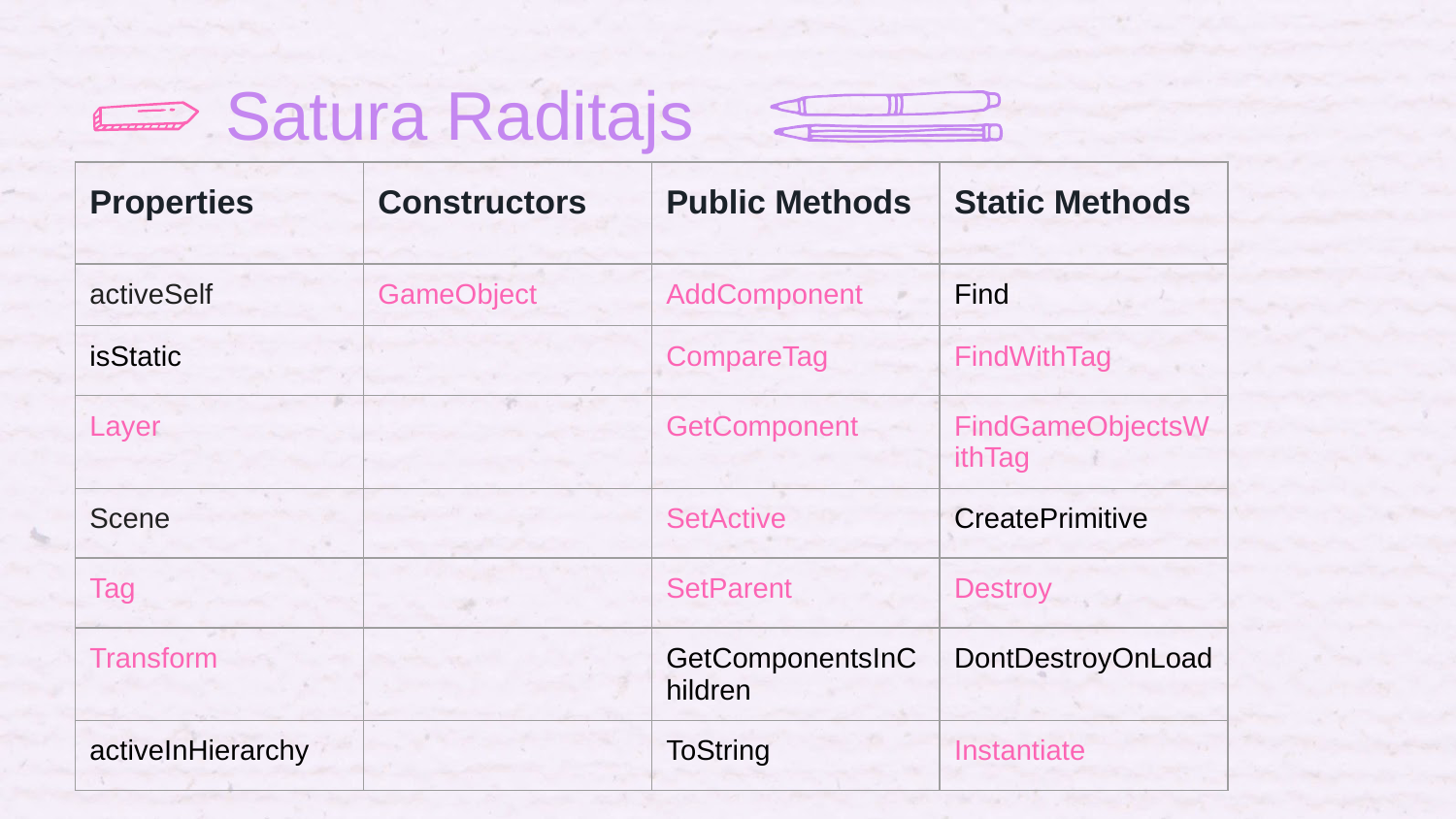

# Satura Raditajs

| Properties | Constructors | Public Methods | Static Methods |
| --- | --- | --- | --- |
| activeSelf | GameObject | AddComponent | Find |
| isStatic |  | CompareTag | FindWithTag |
| Layer |  | GetComponent | FindGameObjectsWithTag |
| Scene |  | SetActive | CreatePrimitive |
| Tag |  | SetParent | Destroy |
| Transform |  | GetComponentsInChildren | DontDestroyOnLoad |
| activeInHierarchy |  | ToString | Instantiate |